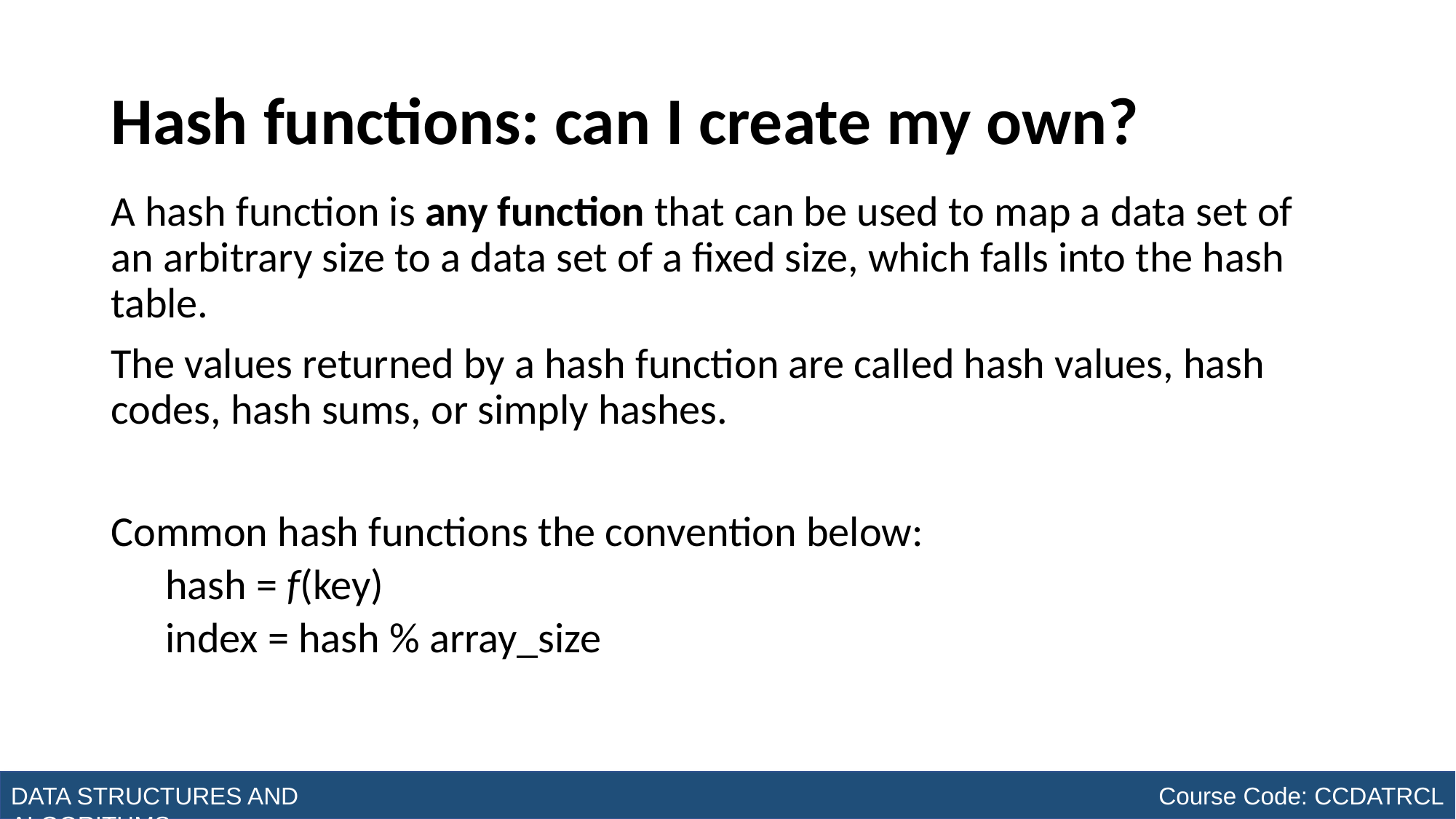

# Hash functions: can I create my own?
A hash function is any function that can be used to map a data set of an arbitrary size to a data set of a fixed size, which falls into the hash table.
The values returned by a hash function are called hash values, hash codes, hash sums, or simply hashes.

Common hash functions the convention below:
hash = f(key)
index = hash % array_size

Joseph Marvin R. Imperial
DATA STRUCTURES AND ALGORITHMS
NU College of Computing and Information Technologies
Course Code: CCDATRCL